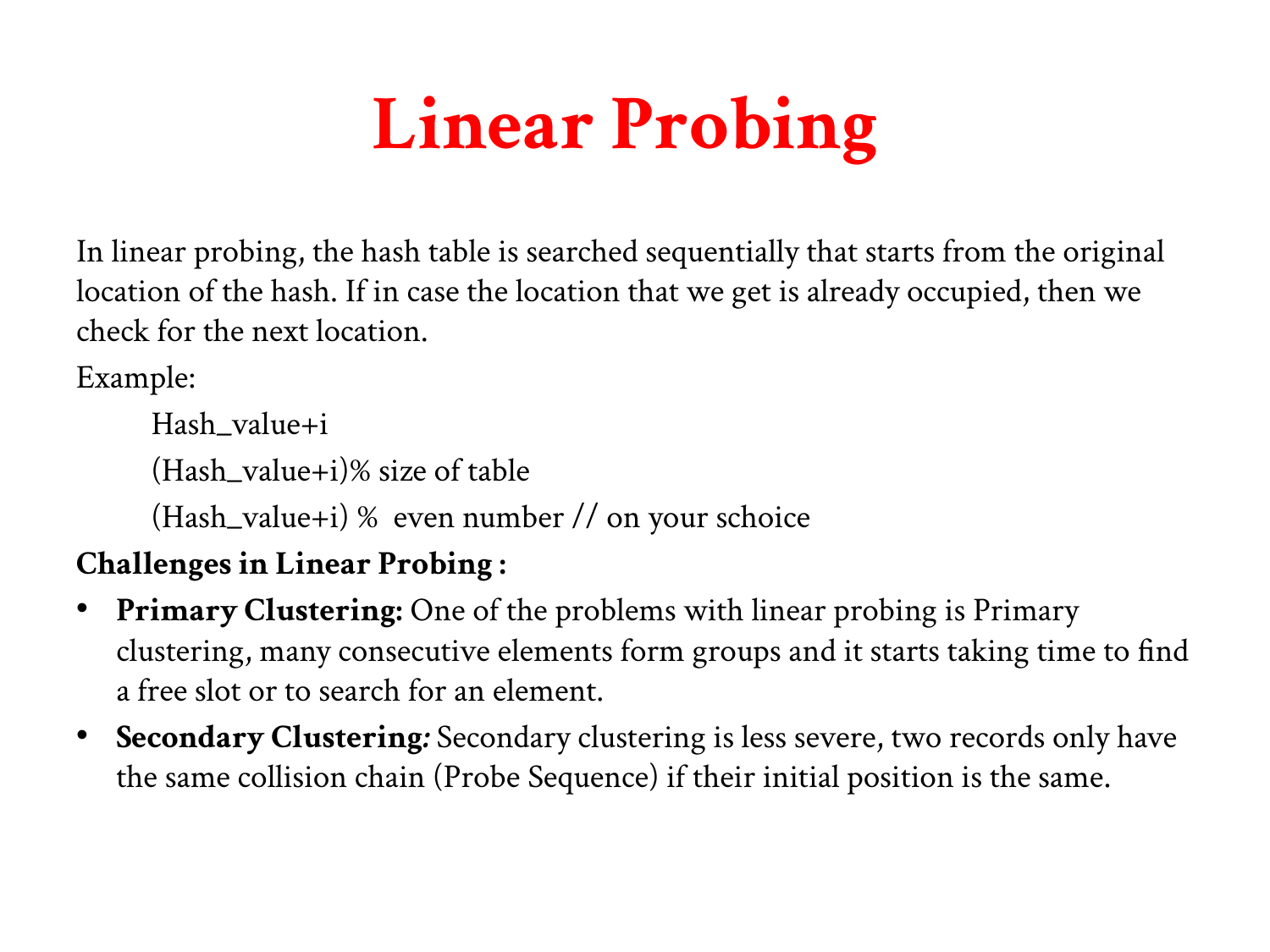

# Linear Probing
In linear probing, the hash table is searched sequentially that starts from the original location of the hash. If in case the location that we get is already occupied, then we check for the next location.
Example:
	Hash_value+i
	(Hash_value+i)% size of table
	(Hash_value+i) %  even number // on your schoice
Challenges in Linear Probing :
Primary Clustering: One of the problems with linear probing is Primary clustering, many consecutive elements form groups and it starts taking time to find a free slot or to search for an element.
Secondary Clustering: Secondary clustering is less severe, two records only have the same collision chain (Probe Sequence) if their initial position is the same.